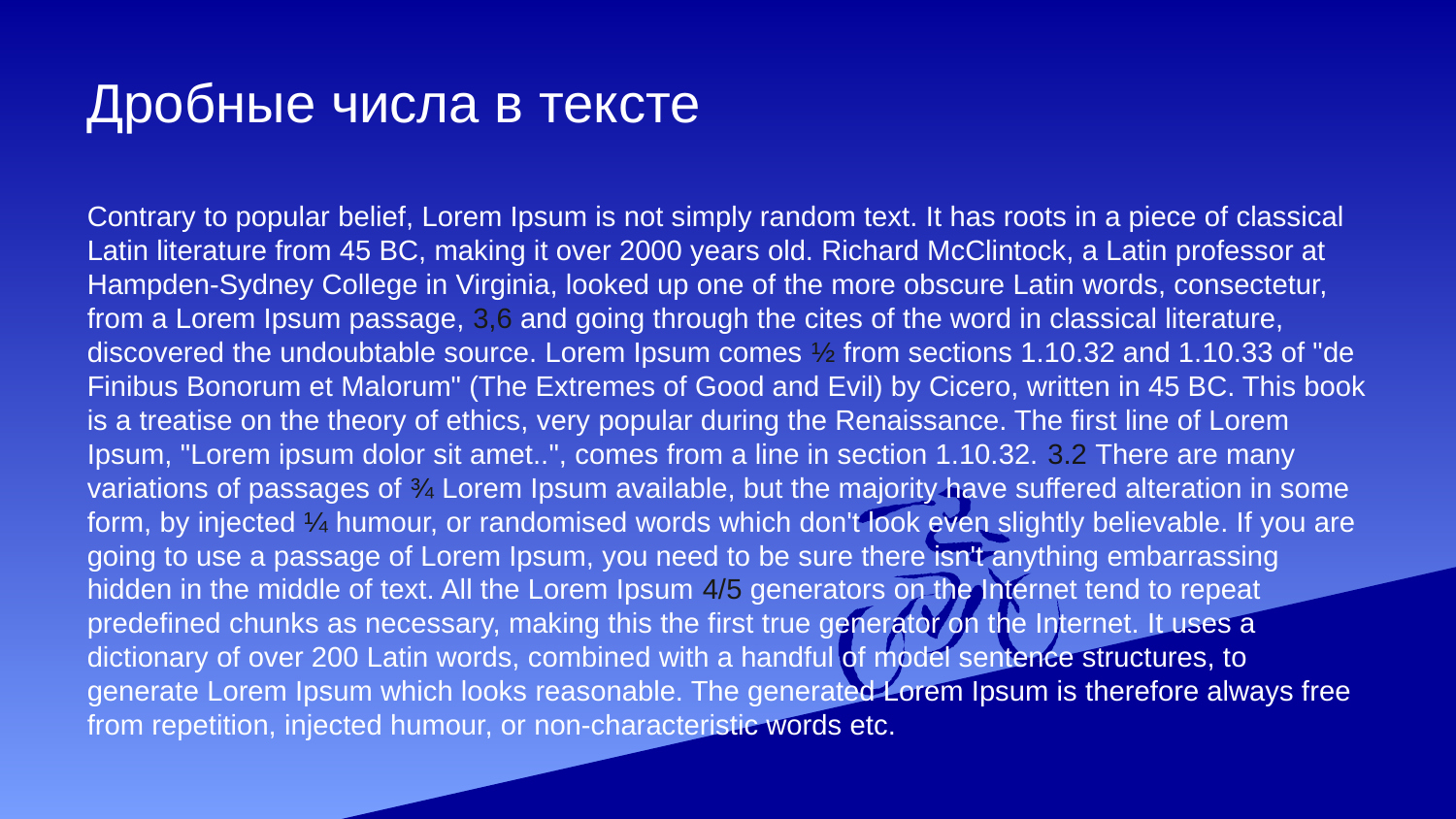

# Дробные числа в тексте
Contrary to popular belief, Lorem Ipsum is not simply random text. It has roots in a piece of classical Latin literature from 45 BC, making it over 2000 years old. Richard McClintock, a Latin professor at Hampden-Sydney College in Virginia, looked up one of the more obscure Latin words, consectetur, from a Lorem Ipsum passage, 3,6 and going through the cites of the word in classical literature, discovered the undoubtable source. Lorem Ipsum comes ½ from sections 1.10.32 and 1.10.33 of "de Finibus Bonorum et Malorum" (The Extremes of Good and Evil) by Cicero, written in 45 BC. This book is a treatise on the theory of ethics, very popular during the Renaissance. The first line of Lorem Ipsum, "Lorem ipsum dolor sit amet..", comes from a line in section 1.10.32. 3.2 There are many variations of passages of ¾ Lorem Ipsum available, but the majority have suffered alteration in some form, by injected ¼ humour, or randomised words which don't look even slightly believable. If you are going to use a passage of Lorem Ipsum, you need to be sure there isn't anything embarrassing hidden in the middle of text. All the Lorem Ipsum 4/5 generators on the Internet tend to repeat predefined chunks as necessary, making this the first true generator on the Internet. It uses a dictionary of over 200 Latin words, combined with a handful of model sentence structures, to generate Lorem Ipsum which looks reasonable. The generated Lorem Ipsum is therefore always free from repetition, injected humour, or non-characteristic words etc.